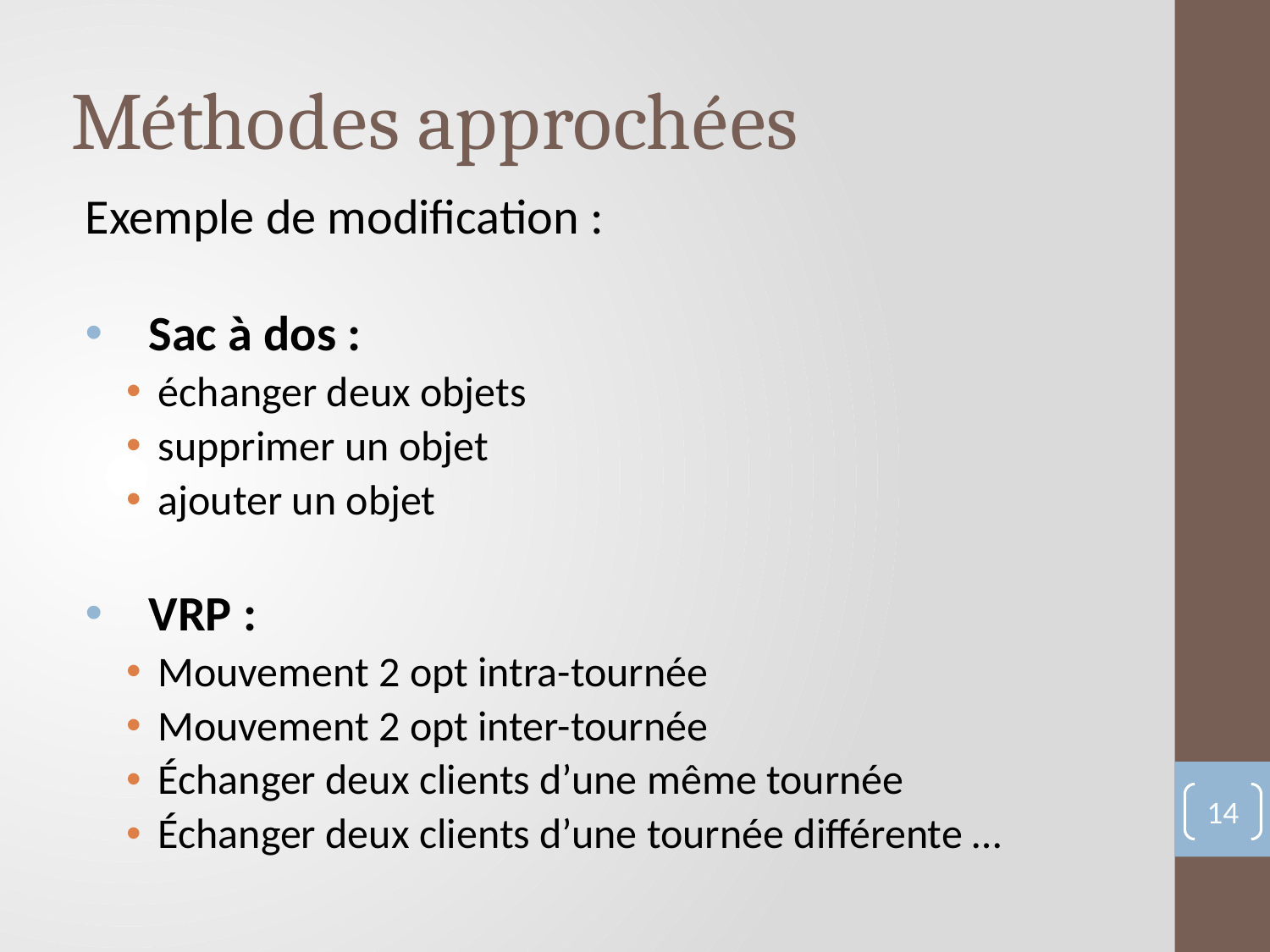

# Méthodes approchées
Exemple de modification :

Sac à dos :
échanger deux objets
supprimer un objet
ajouter un objet

VRP :
Mouvement 2 opt intra-tournée
Mouvement 2 opt inter-tournée
Échanger deux clients d’une même tournée
Échanger deux clients d’une tournée différente …

14